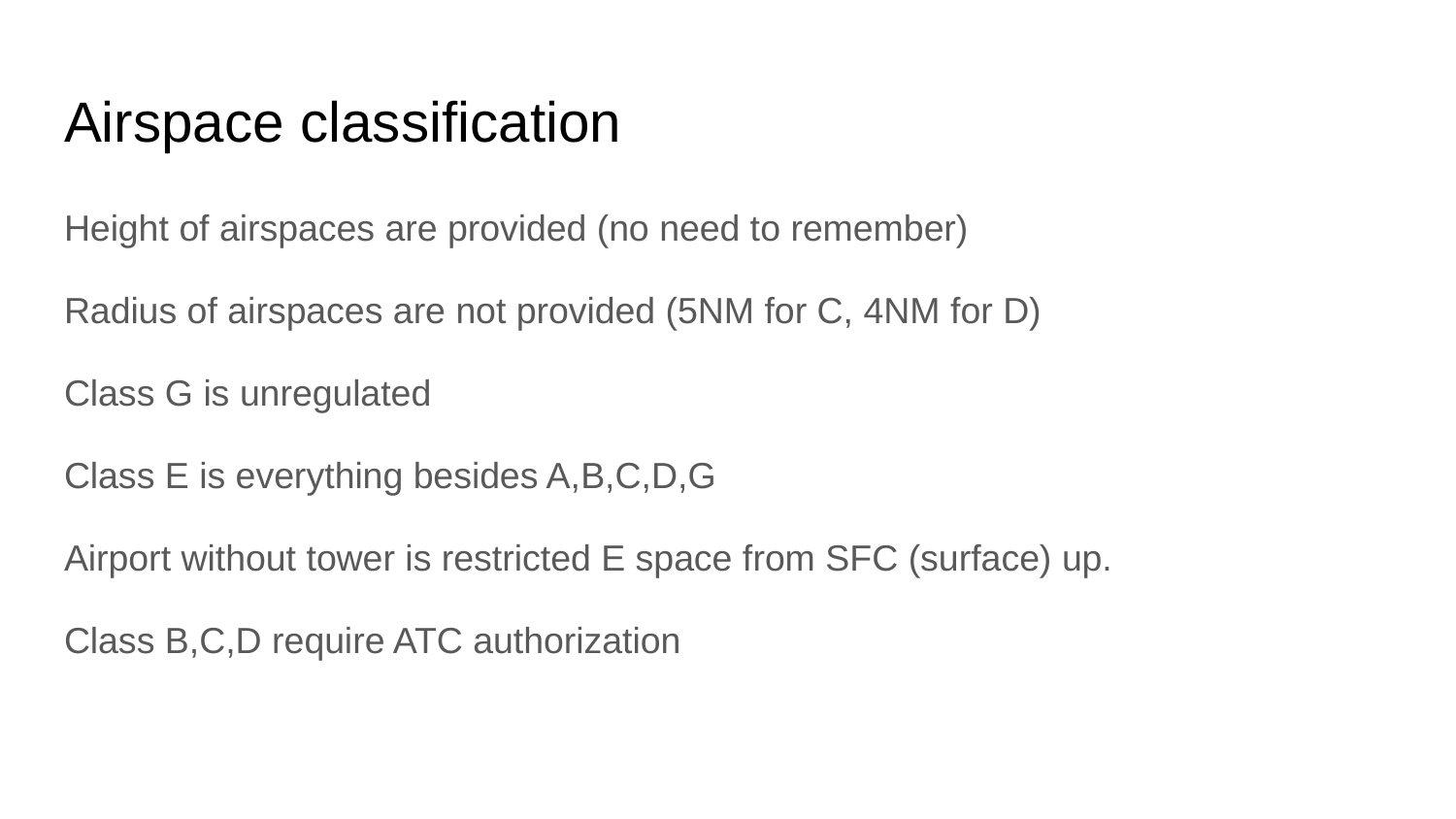

# Airspace classification
Height of airspaces are provided (no need to remember)
Radius of airspaces are not provided (5NM for C, 4NM for D)
Class G is unregulated
Class E is everything besides A,B,C,D,G
Airport without tower is restricted E space from SFC (surface) up.
Class B,C,D require ATC authorization